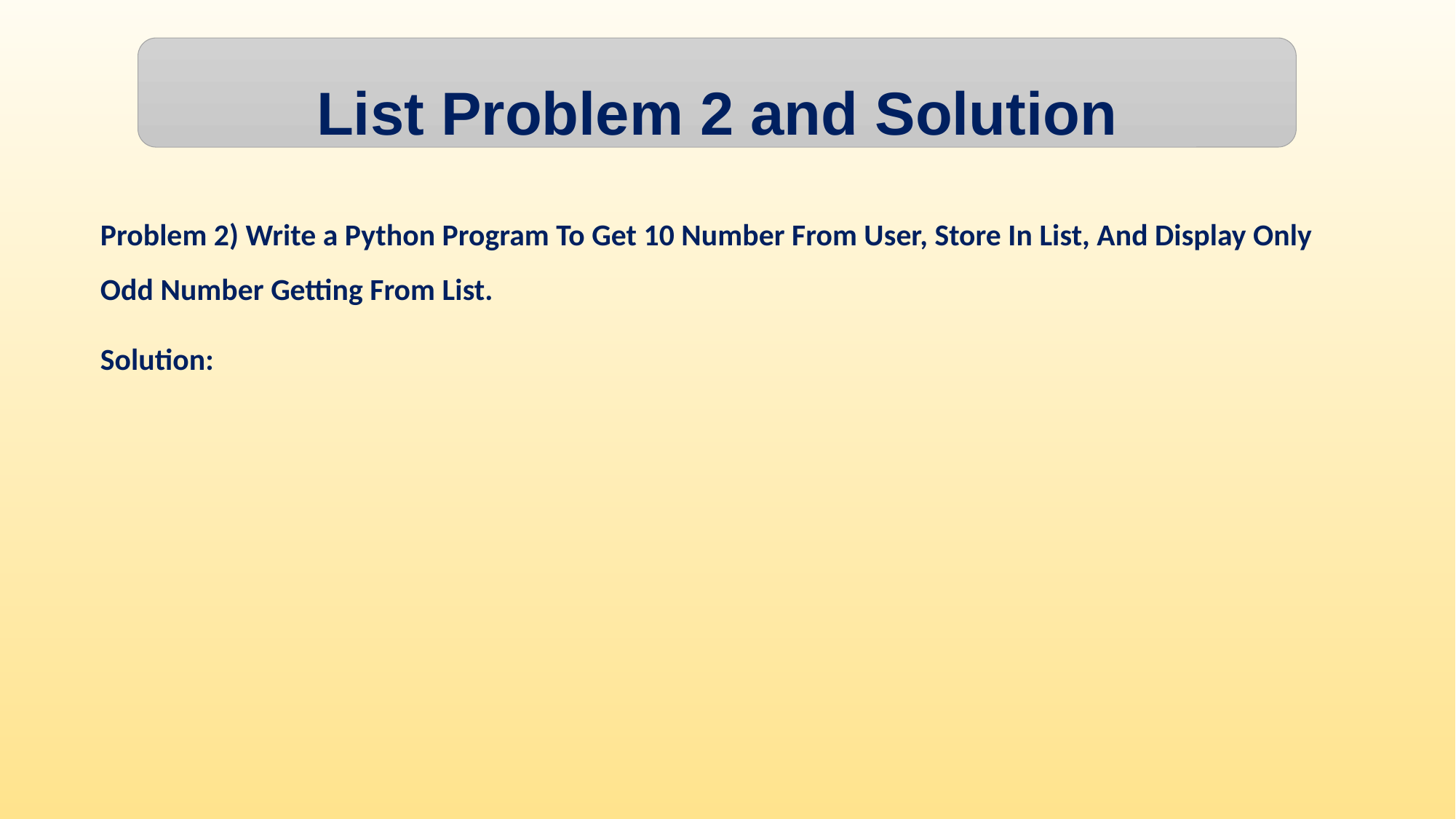

List Problem 2 and Solution
Problem 2) Write a Python Program To Get 10 Number From User, Store In List, And Display Only Odd Number Getting From List.
Solution: